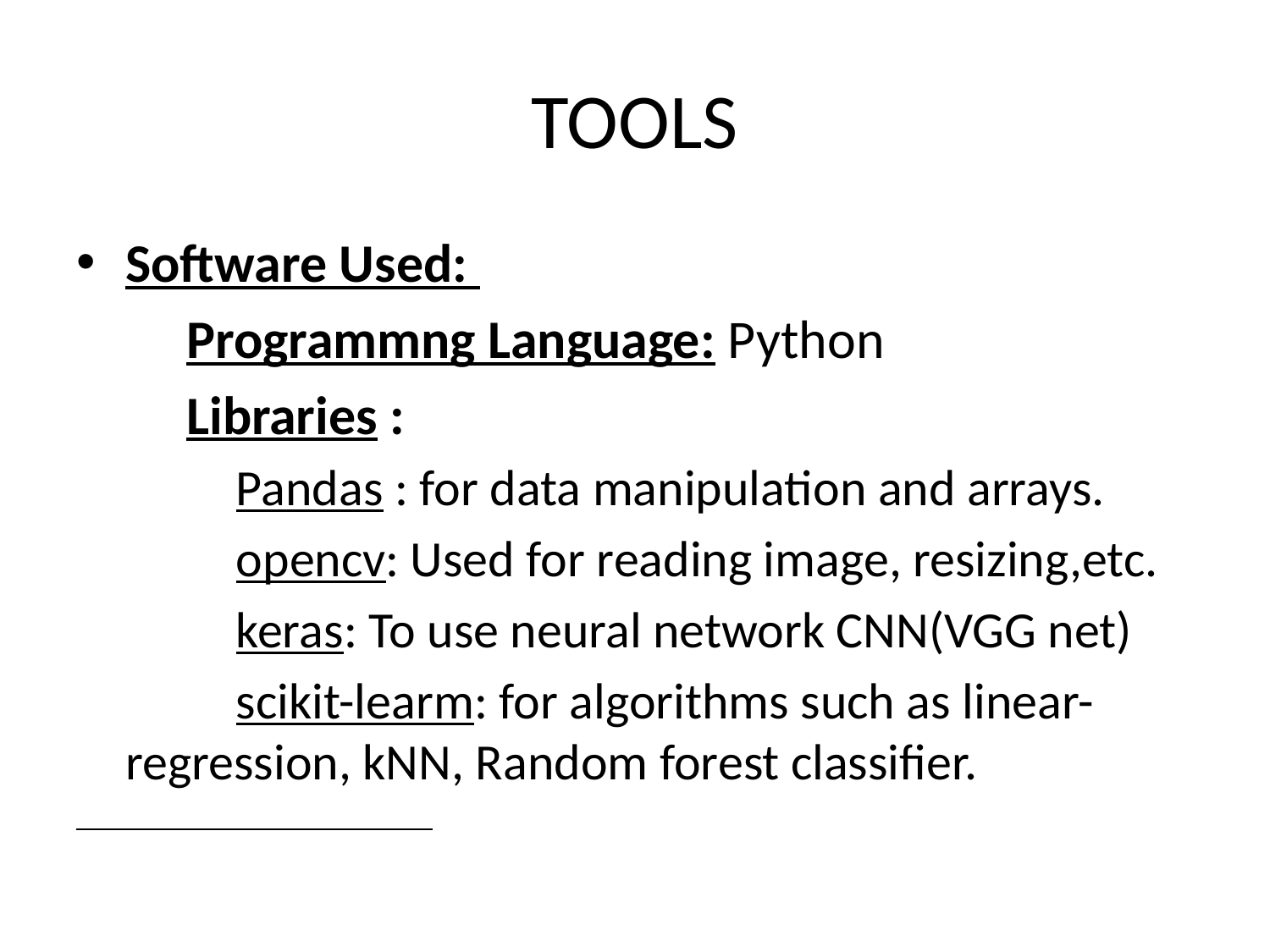

# TOOLS
Software Used:
         Programmng Language: Python
         Libraries :
              Pandas : for data manipulation and arrays.
              opencv: Used for reading image, resizing,etc.
              keras: To use neural network CNN(VGG net)
              scikit-learm: for algorithms such as linear-regression, kNN, Random forest classifier.